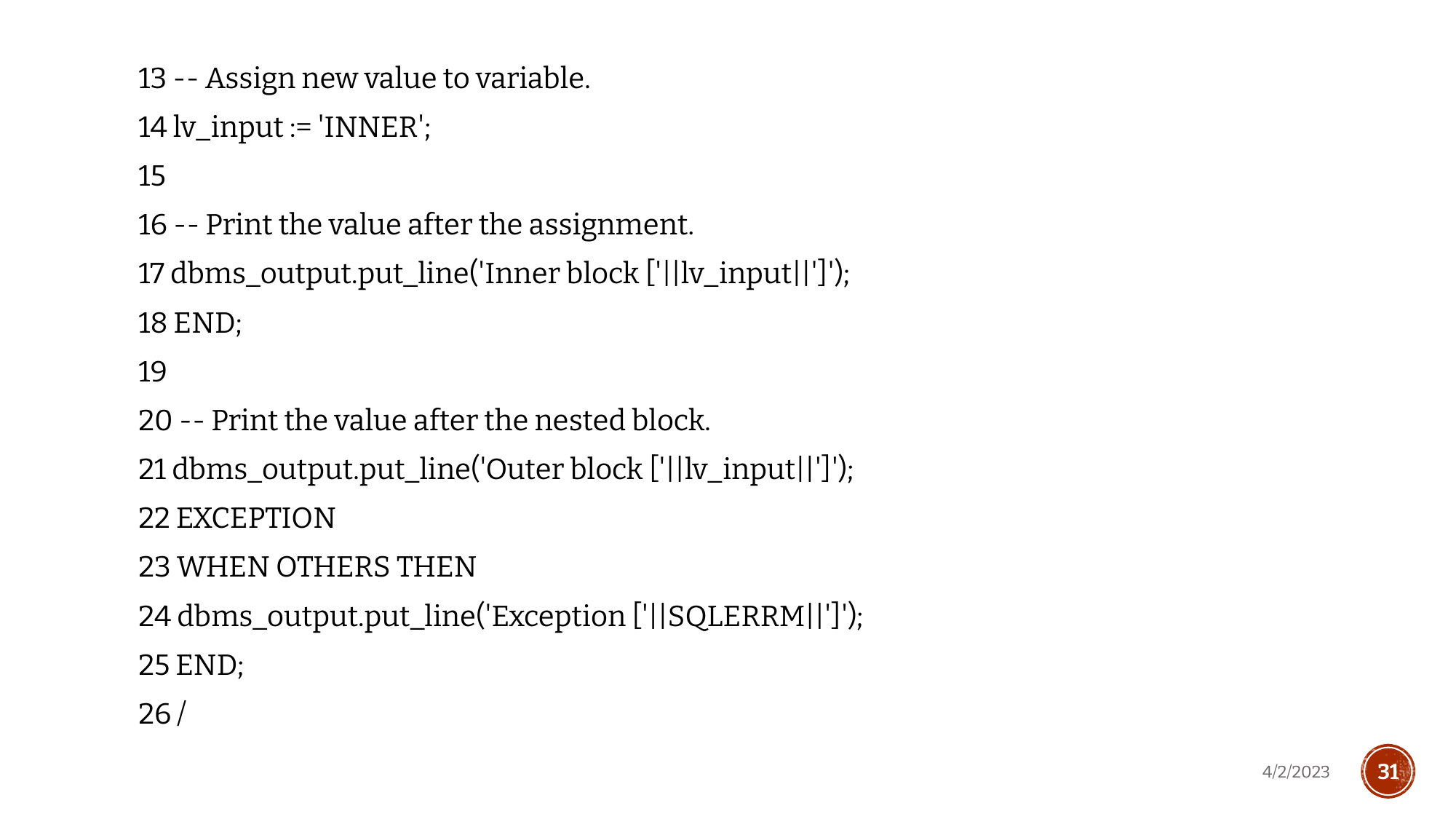

#
13 -- Assign new value to variable.
14 lv_input := 'INNER';
15
16 -- Print the value after the assignment.
17 dbms_output.put_line('Inner block ['||lv_input||']');
18 END;
19
20 -- Print the value after the nested block.
21 dbms_output.put_line('Outer block ['||lv_input||']');
22 EXCEPTION
23 WHEN OTHERS THEN
24 dbms_output.put_line('Exception ['||SQLERRM||']');
25 END;
26 /

4/2/2023
31